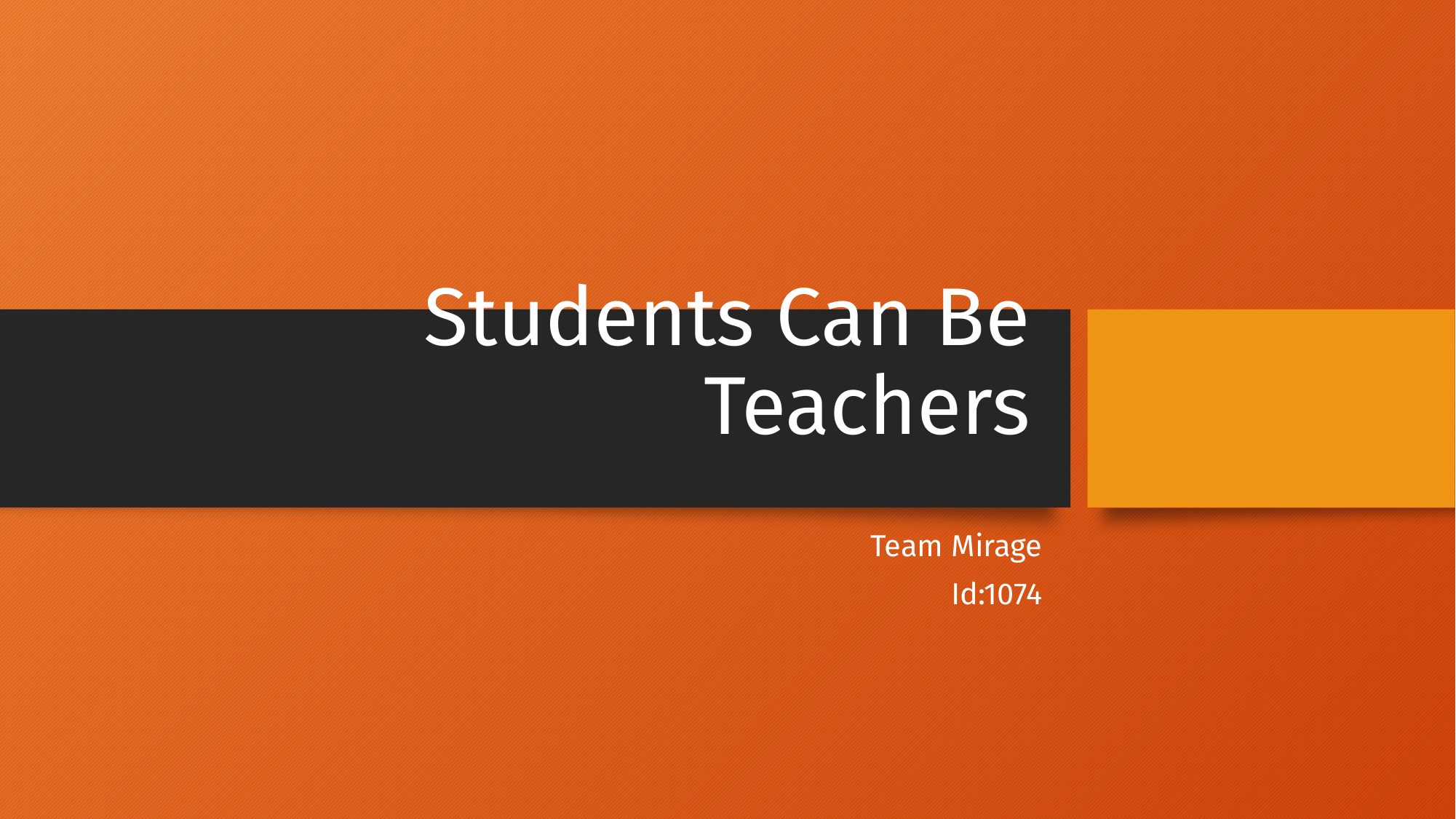

# Students Can Be Teachers

Team Mirage
Id:1074